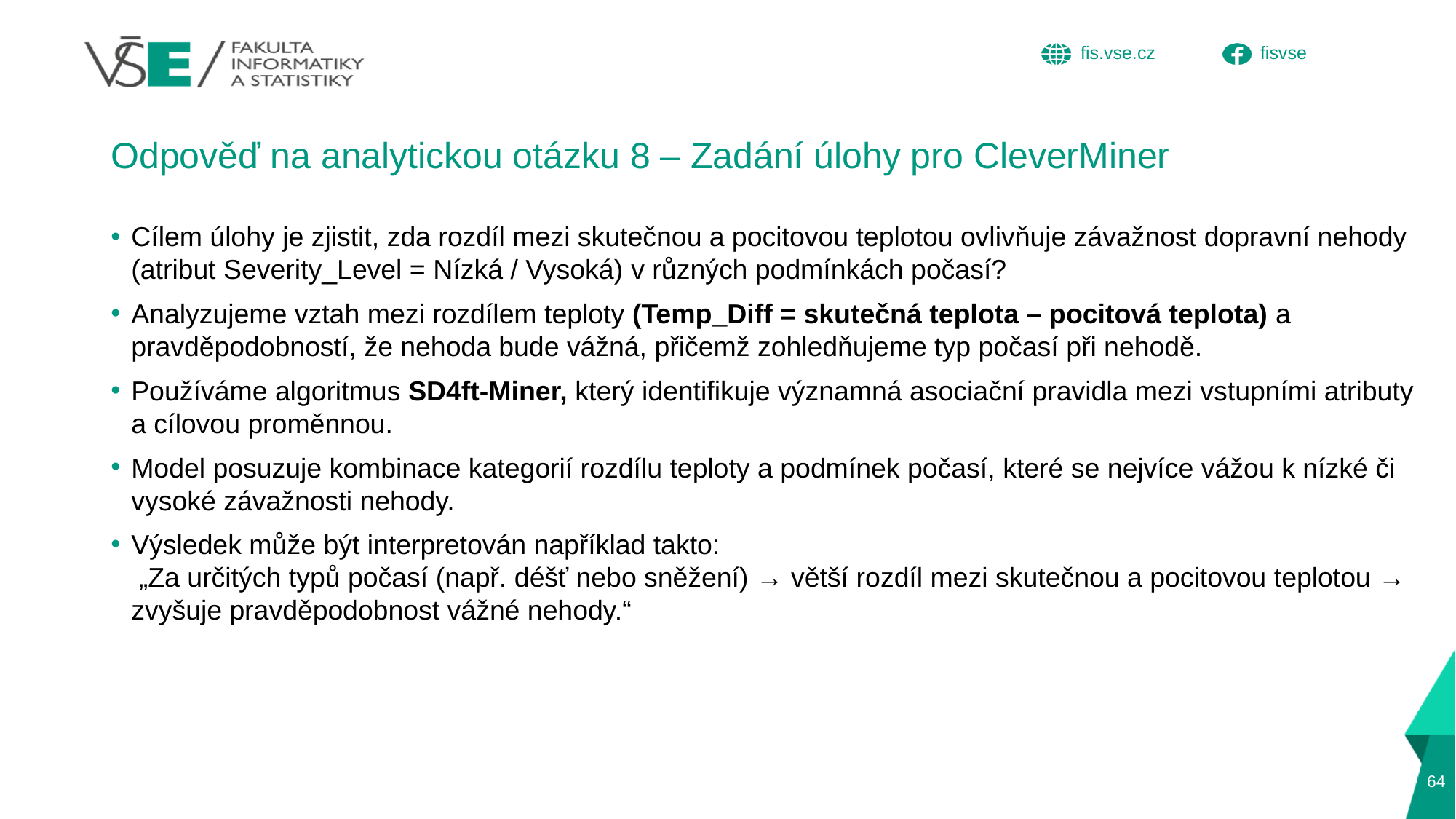

# Odpověď na analytickou otázku 8 – Zadání úlohy pro CleverMiner
Cílem úlohy je zjistit, zda rozdíl mezi skutečnou a pocitovou teplotou ovlivňuje závažnost dopravní nehody (atribut Severity_Level = Nízká / Vysoká) v různých podmínkách počasí?
Analyzujeme vztah mezi rozdílem teploty (Temp_Diff = skutečná teplota – pocitová teplota) a pravděpodobností, že nehoda bude vážná, přičemž zohledňujeme typ počasí při nehodě.
Používáme algoritmus SD4ft-Miner, který identifikuje významná asociační pravidla mezi vstupními atributy a cílovou proměnnou.
Model posuzuje kombinace kategorií rozdílu teploty a podmínek počasí, které se nejvíce vážou k nízké či vysoké závažnosti nehody.
Výsledek může být interpretován například takto:
 „Za určitých typů počasí (např. déšť nebo sněžení) → větší rozdíl mezi skutečnou a pocitovou teplotou → zvyšuje pravděpodobnost vážné nehody.“